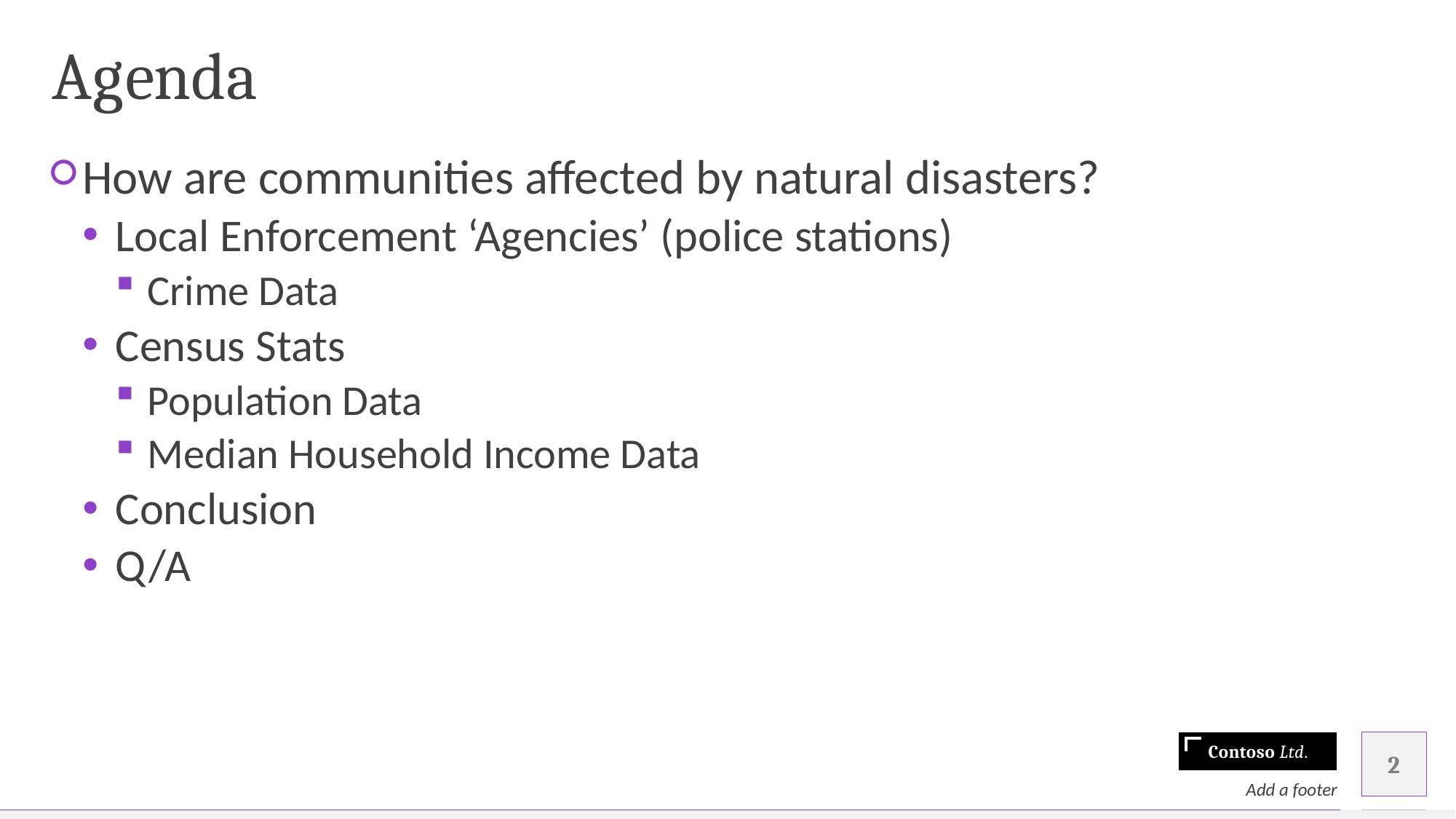

# Agenda
How are communities affected by natural disasters?
Local Enforcement ‘Agencies’ (police stations)
Crime Data
Census Stats
Population Data
Median Household Income Data
Conclusion
Q/A
2
Add a footer